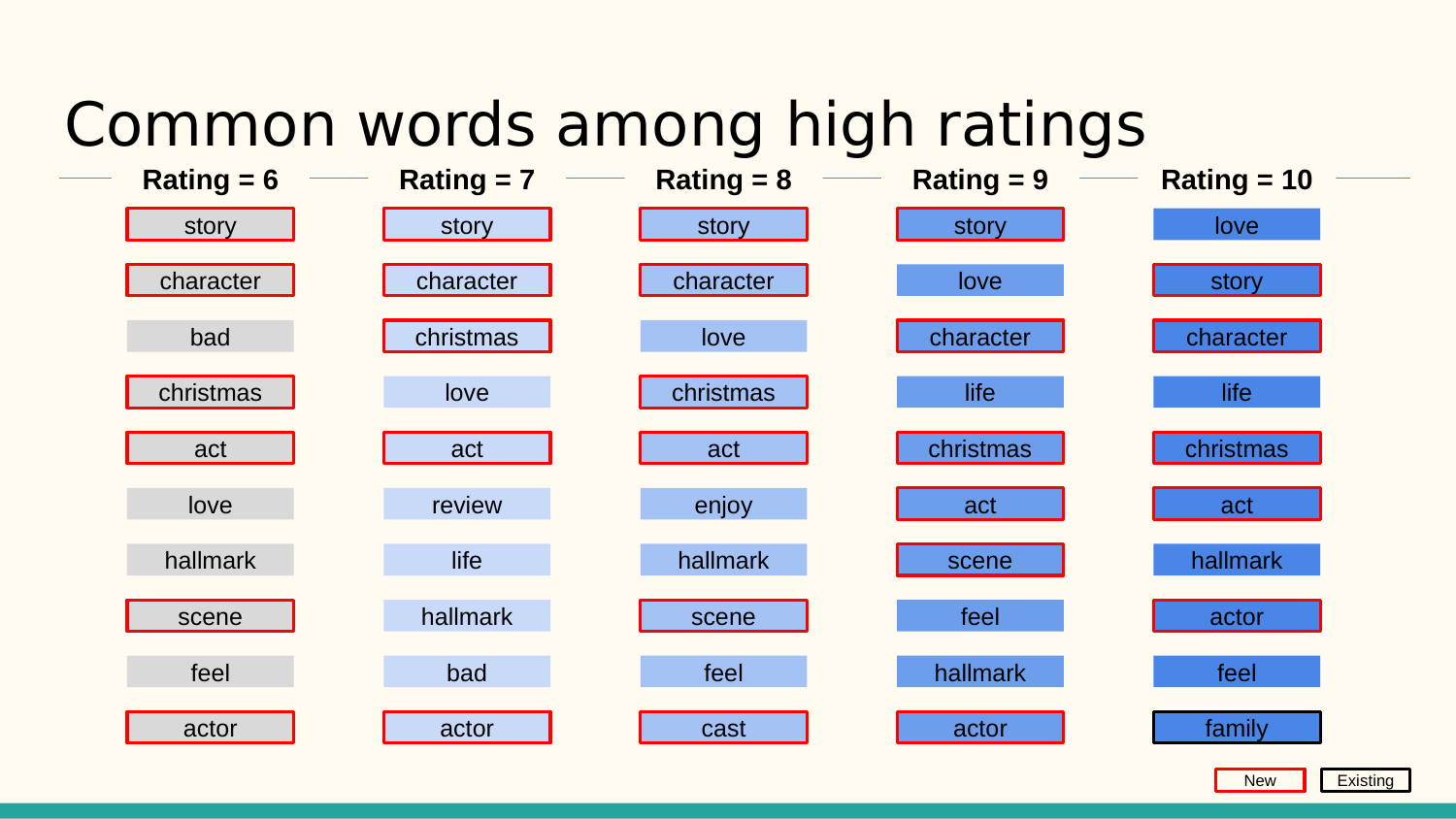

# Common words among high ratings
Rating = 6
story
character
bad
christmas
act
love
hallmark
scene
feel
actor
Rating = 7
story
character
christmas
love
act
review
life
hallmark
bad
actor
Rating = 8
story
character
love
christmas
act
enjoy
hallmark
scene
feel
cast
Rating = 9
story
love
character
life
christmas
act
scene
feel
hallmark
actor
Rating = 10
love
story
character
life
christmas
act
hallmark
actor
feel
family
New
Existing